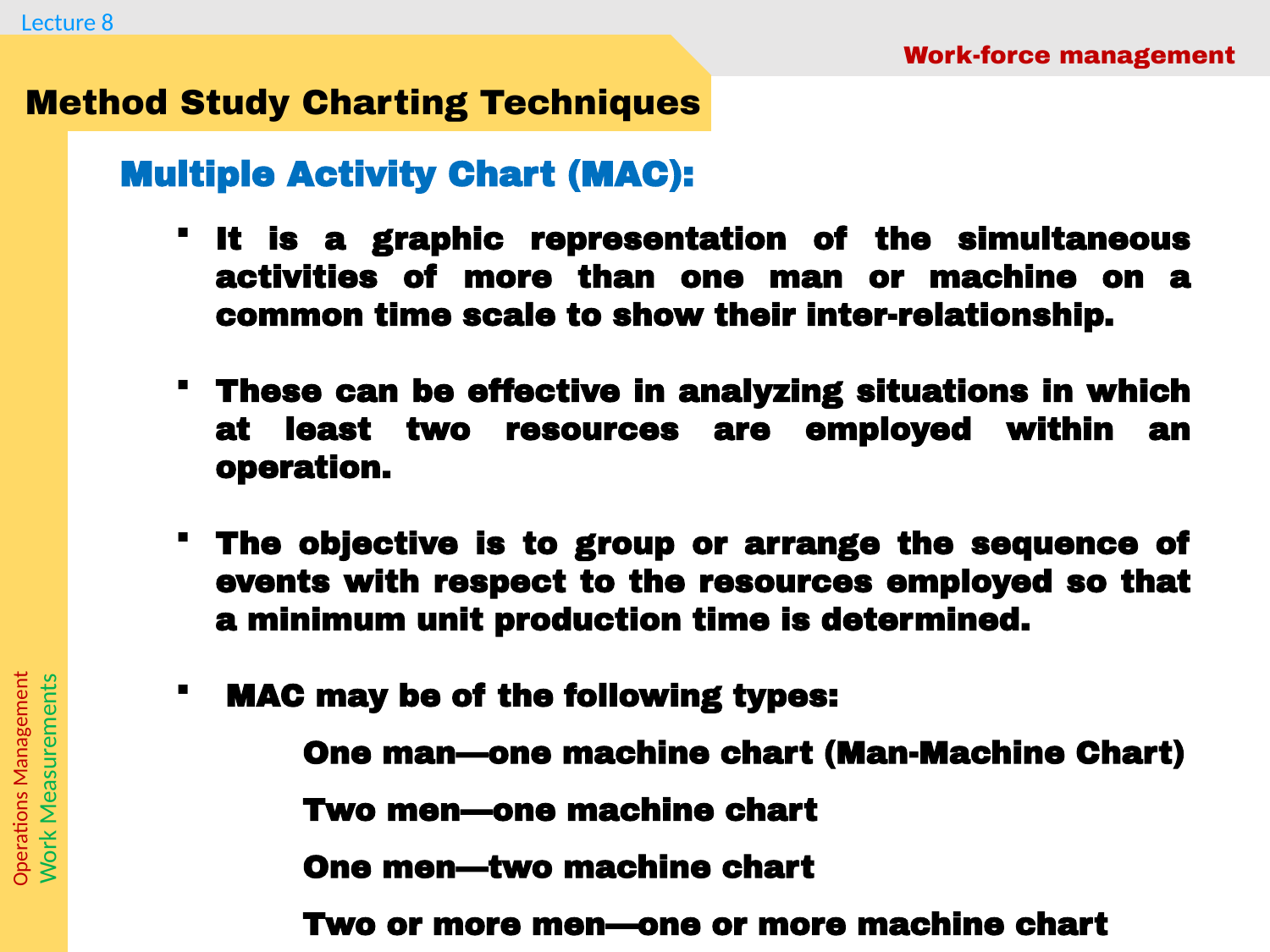

Work-force management
Method Study Charting Techniques
Multiple Activity Chart (MAC):
It is a graphic representation of the simultaneous activities of more than one man or machine on a common time scale to show their inter-relationship.

These can be effective in analyzing situations in which at least two resources are employed within an operation.

The objective is to group or arrange the sequence of events with respect to the resources employed so that a minimum unit production time is determined.

 MAC may be of the following types:
One man—one machine chart (Man-Machine Chart)
Two men—one machine chart
One men—two machine chart
Two or more men—one or more machine chart